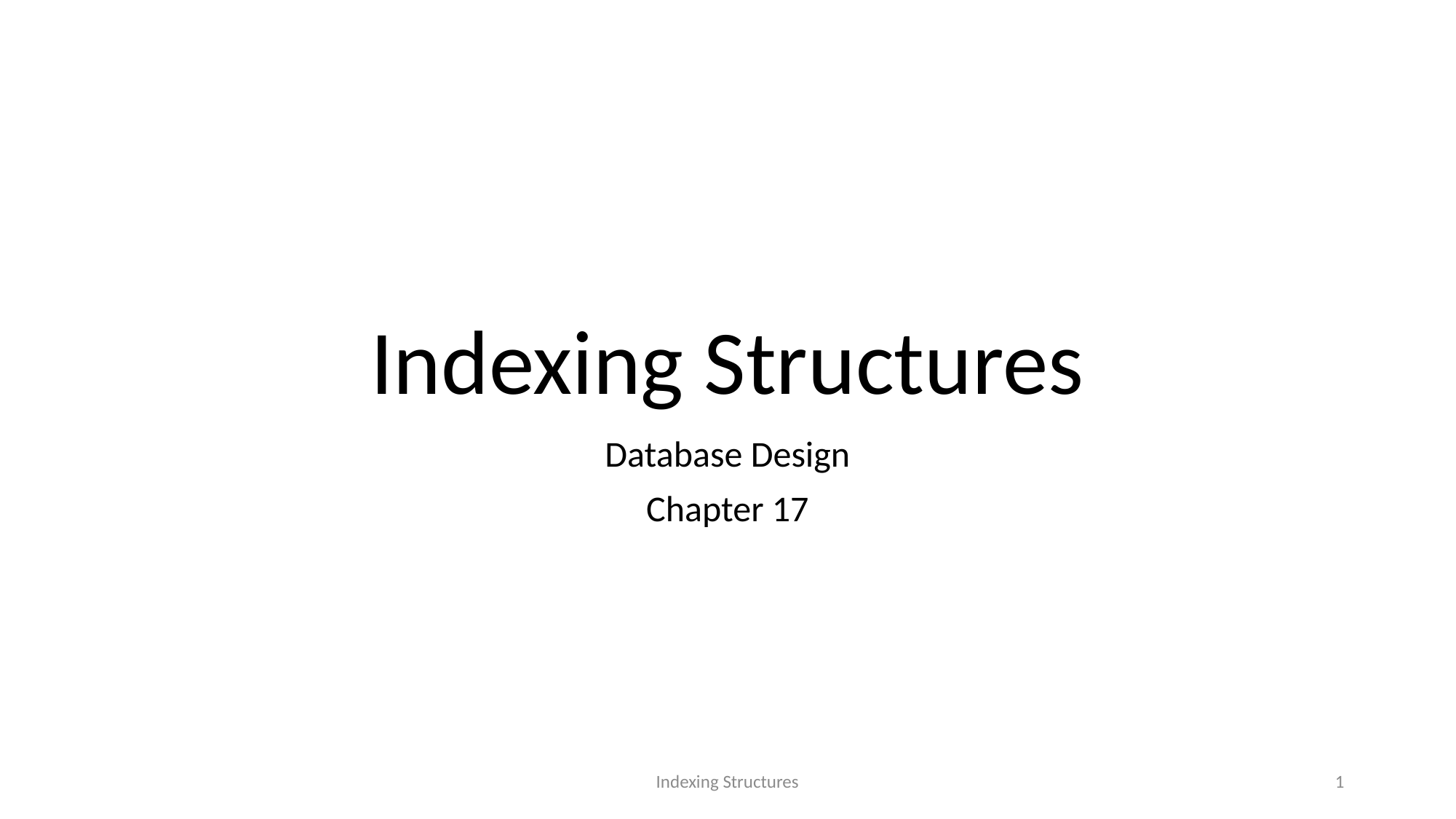

# Indexing Structures
Database Design
Chapter 17
Indexing Structures
1